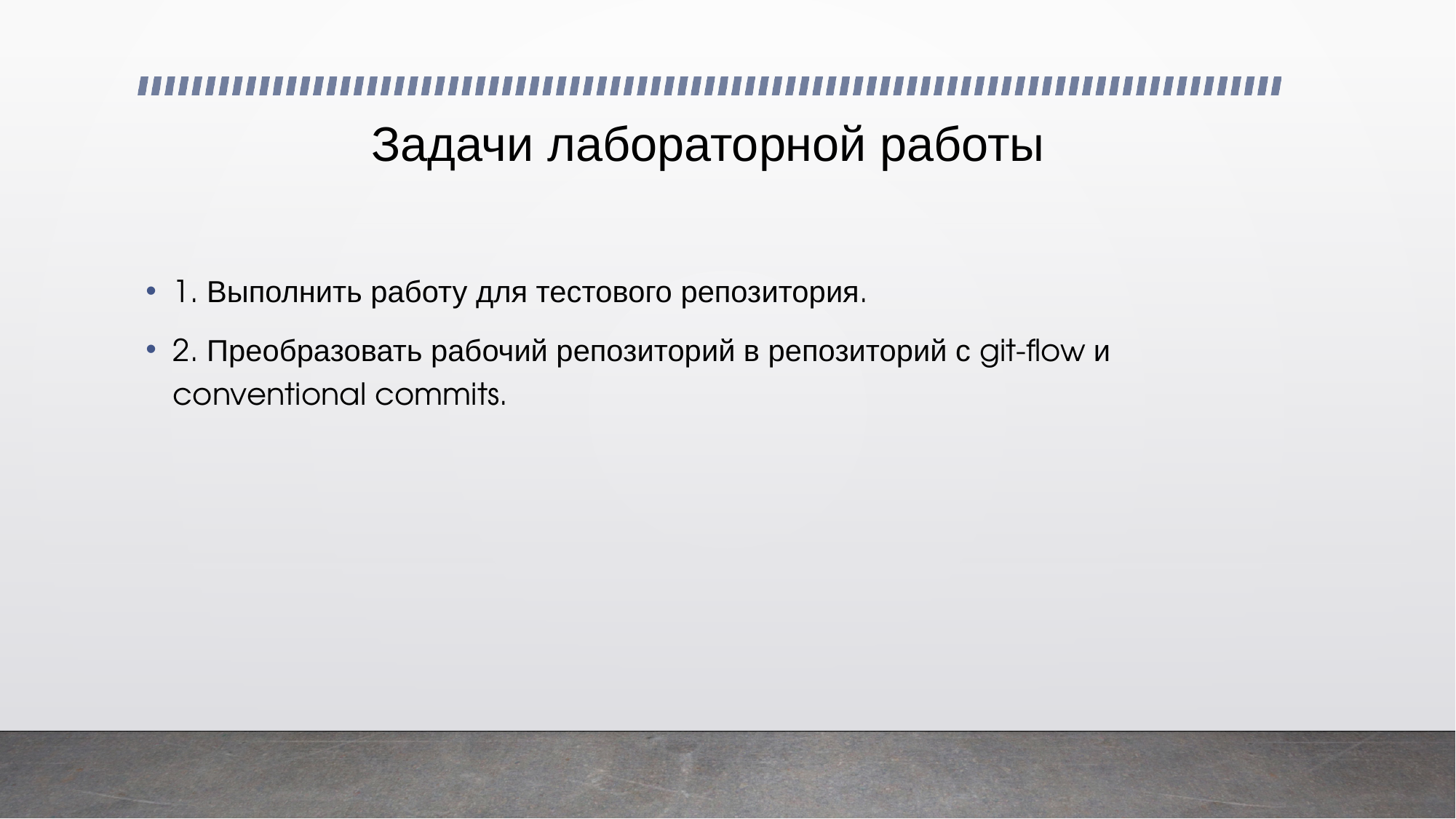

# Задачи лабораторной работы
1. Выполнить работу для тестового репозитория.
2. Преобразовать рабочий репозиторий в репозиторий с git-flow и conventional commits.